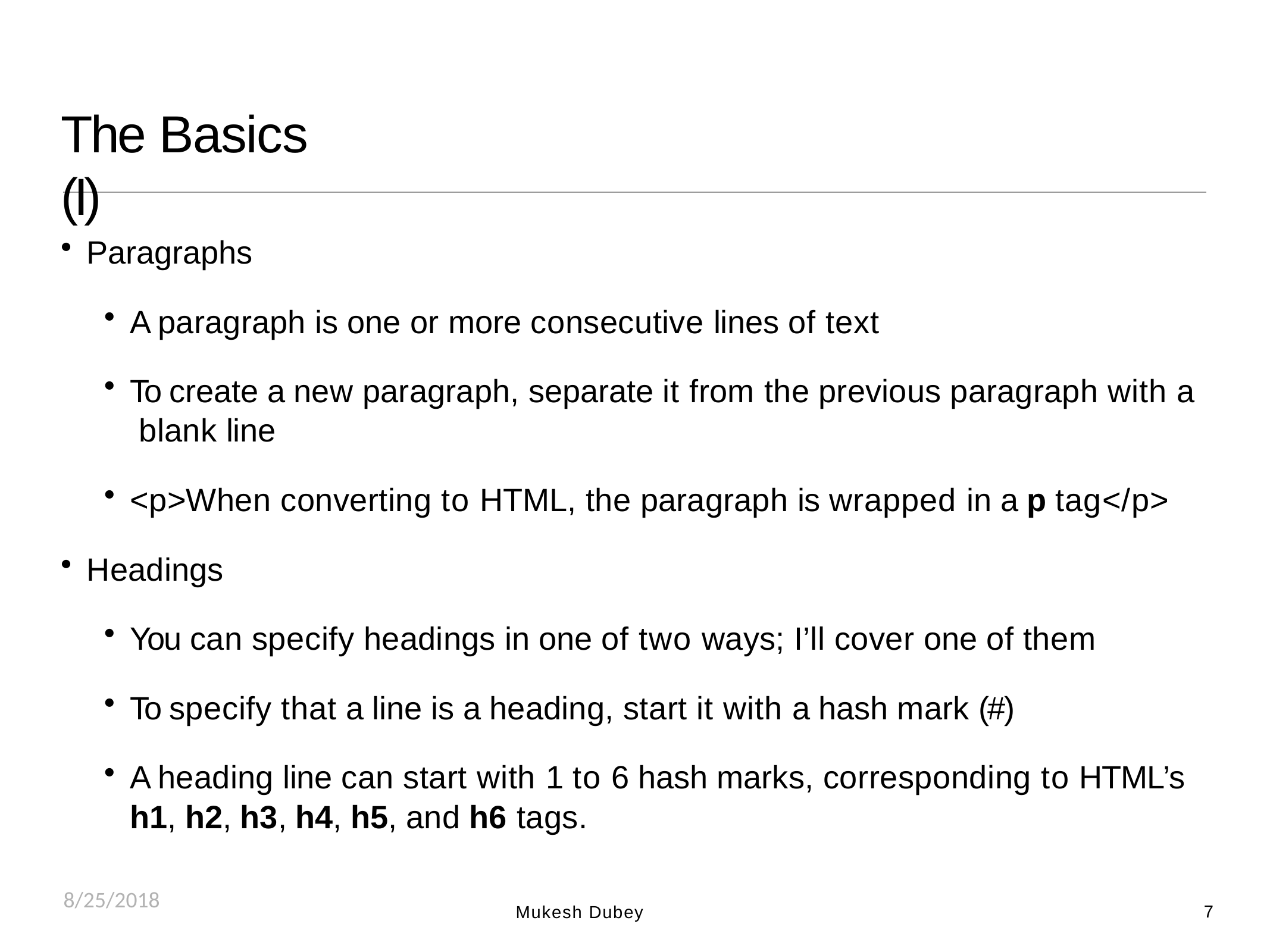

# The Basics (I)
Paragraphs
A paragraph is one or more consecutive lines of text
To create a new paragraph, separate it from the previous paragraph with a  blank line
<p>When converting to HTML, the paragraph is wrapped in a p tag</p>
Headings
You can specify headings in one of two ways; I’ll cover one of them
To specify that a line is a heading, start it with a hash mark (#)
A heading line can start with 1 to 6 hash marks, corresponding to HTML’s
h1, h2, h3, h4, h5, and h6 tags.
8/25/2018
7
Mukesh Dubey